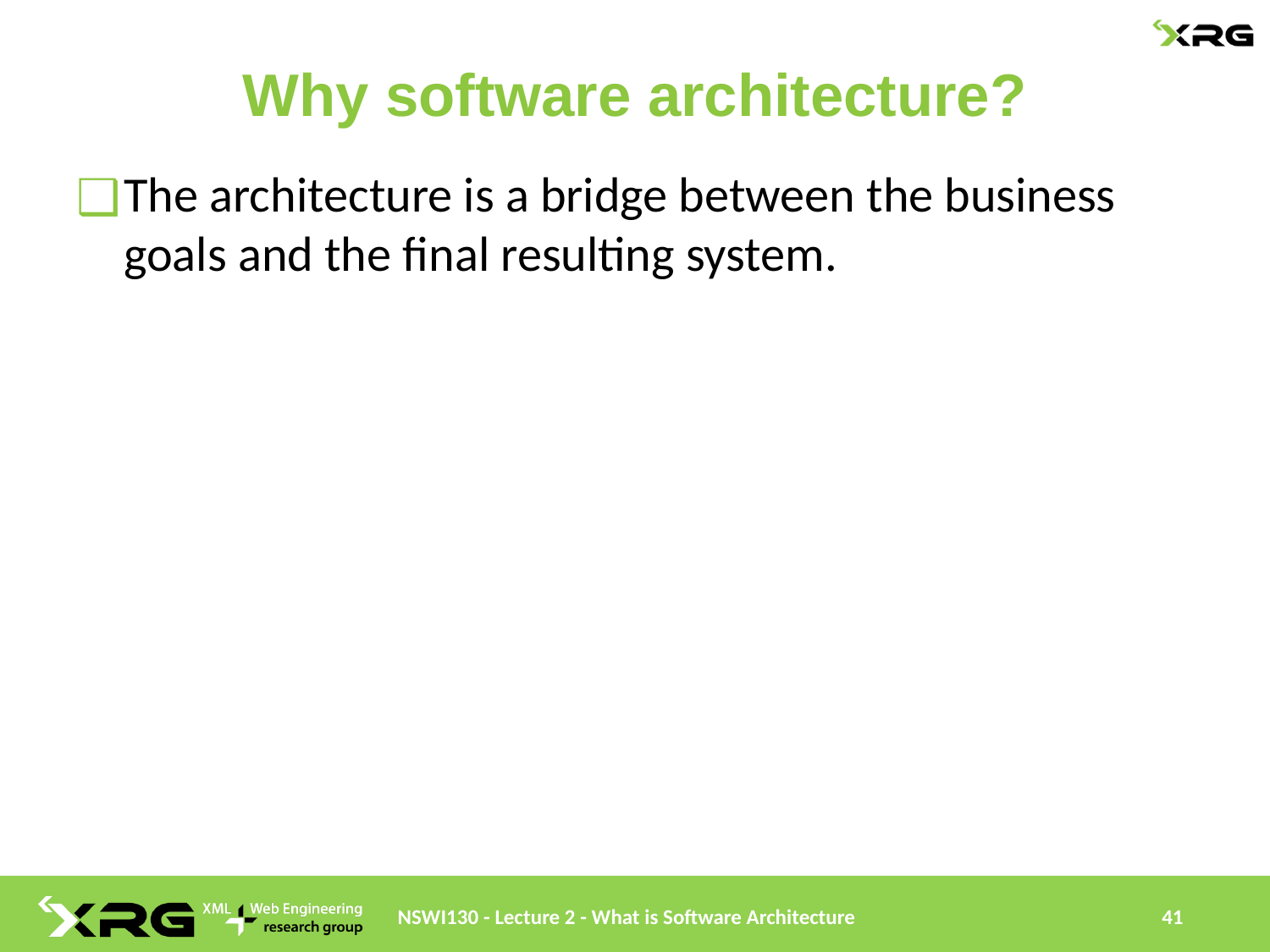

# Why software architecture?
The architecture is a bridge between the business goals and the final resulting system.
NSWI130 - Lecture 2 - What is Software Architecture
41